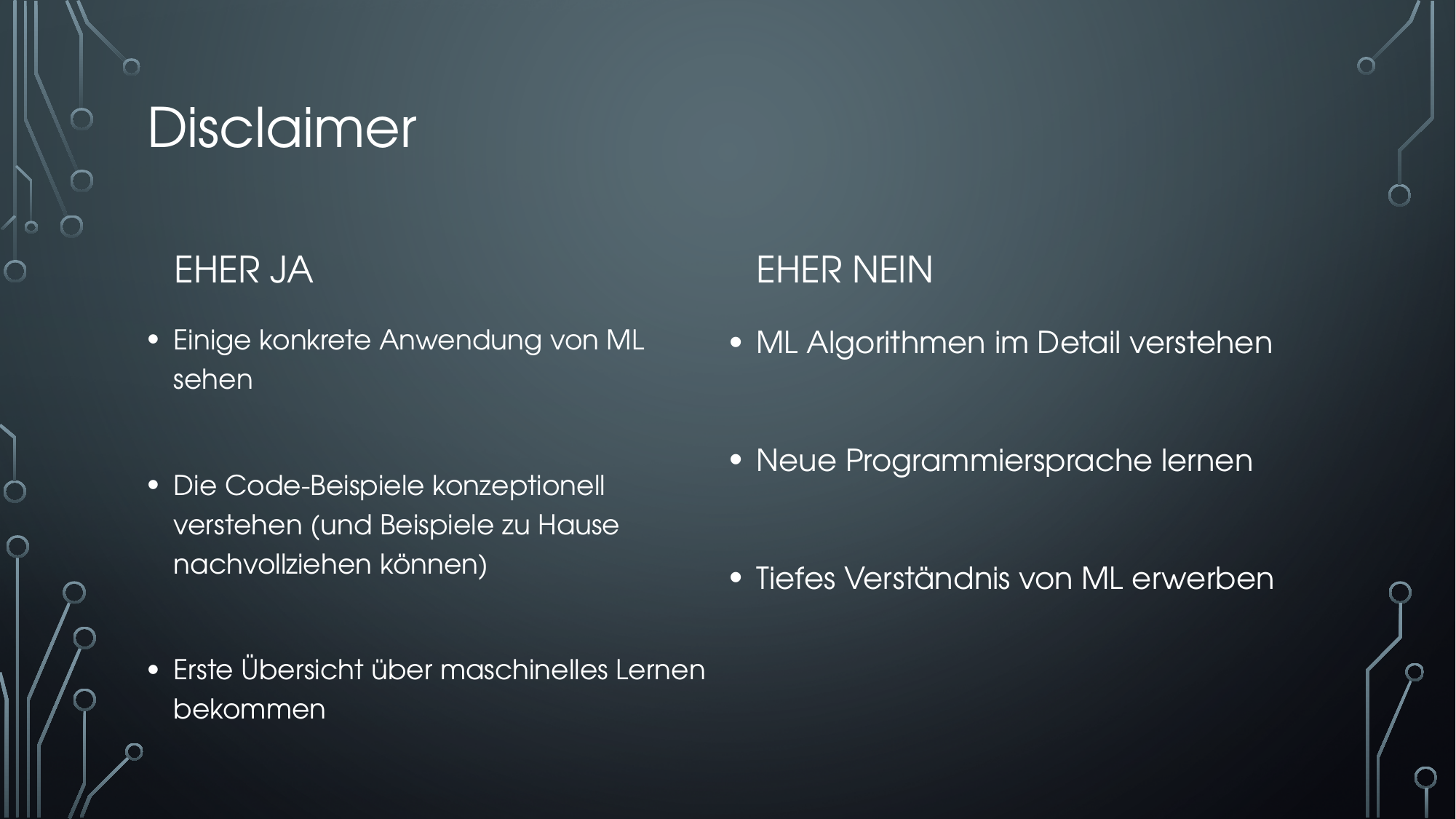

# Disclaimer
EHER Ja
EHER NEIN
Einige konkrete Anwendung von ML sehen

Die Code-Beispiele konzeptionell verstehen (und Beispiele zu Hause nachvollziehen können)

Erste Übersicht über maschinelles Lernen bekommen
ML Algorithmen im Detail verstehen

Neue Programmiersprache lernen

Tiefes Verständnis von ML erwerben